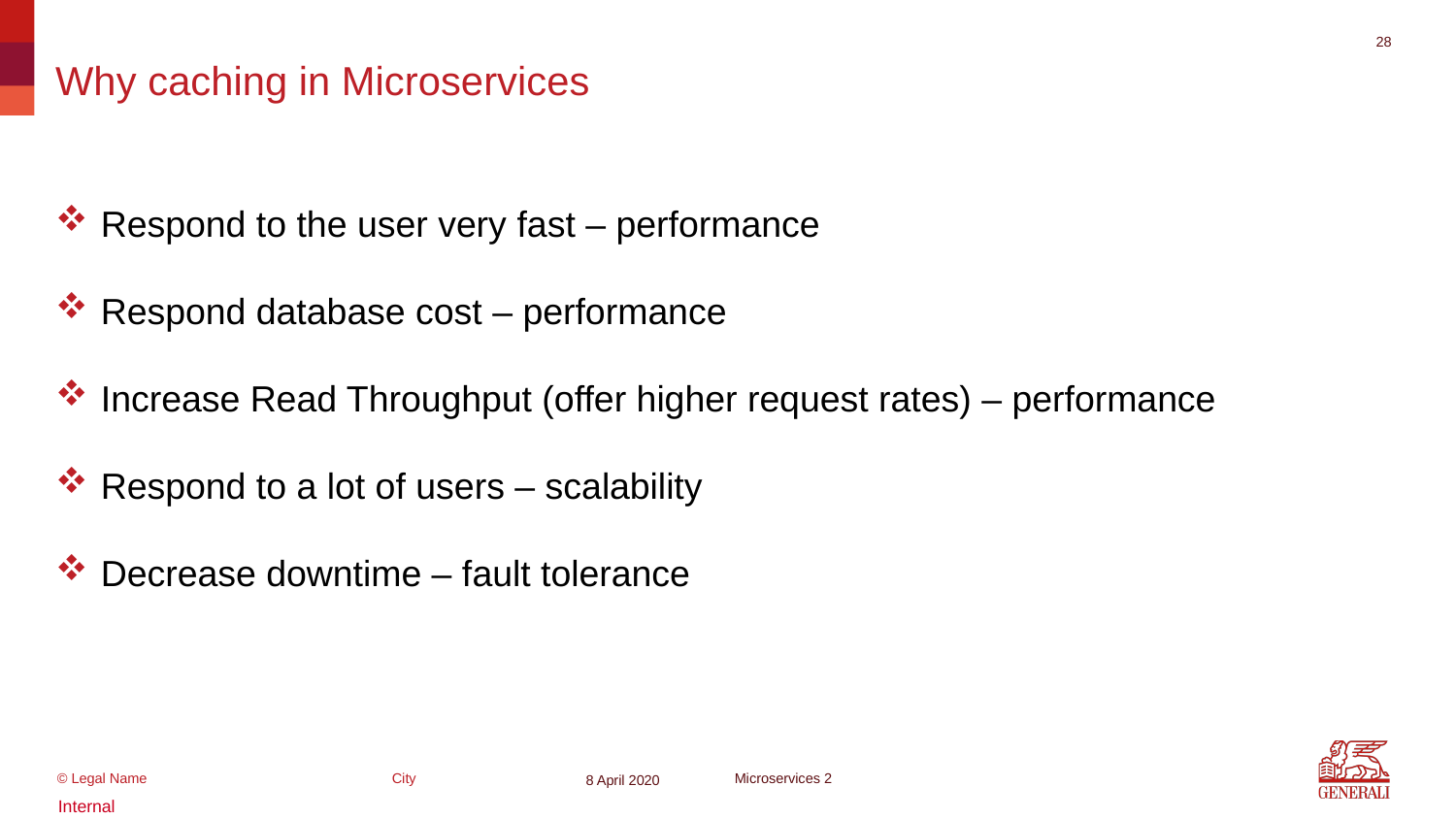

28
# Why caching in Microservices

Respond to the user very fast – performance

Respond database cost – performance

Increase Read Throughput (offer higher request rates) – performance

Respond to a lot of users – scalability

Decrease downtime – fault tolerance
8 April 2020
Microservices 2